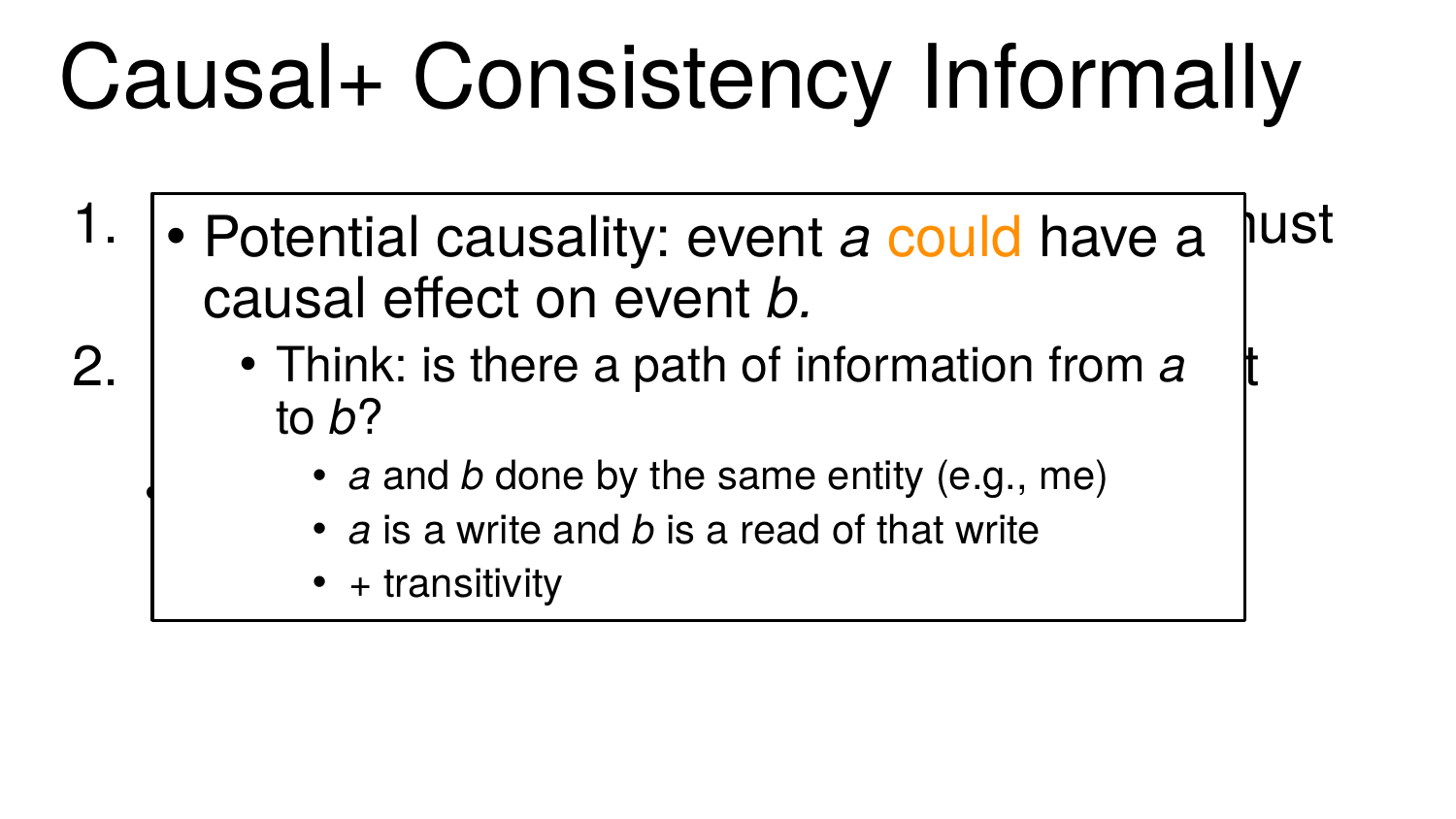

# Causal+ Consistency Informally
Writes that are potentially causally related must be seen by everyone in the same order.
Concurrent writes may be seen in a different order by different entities.
Concurrent: Writes not causally related
Potential causality: event a could have a causal effect on event b.
Think: is there a path of information from a to b?
a and b done by the same entity (e.g., me)
a is a write and b is a read of that write
+ transitivity